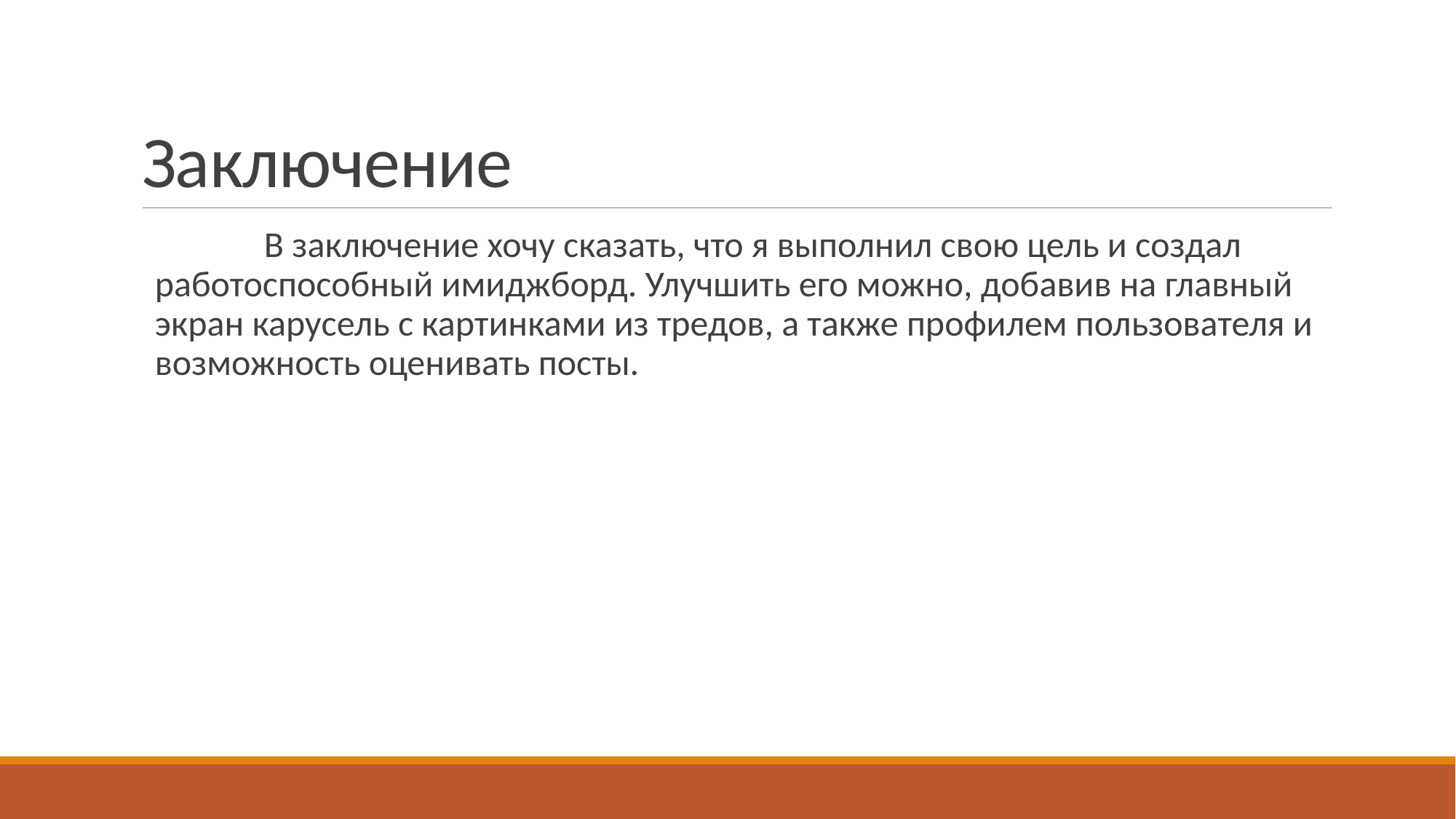

# Заключение
	В заключение хочу сказать, что я выполнил свою цель и создал работоспособный имиджборд. Улучшить его можно, добавив на главный экран карусель с картинками из тредов, а также профилем пользователя и возможность оценивать посты.